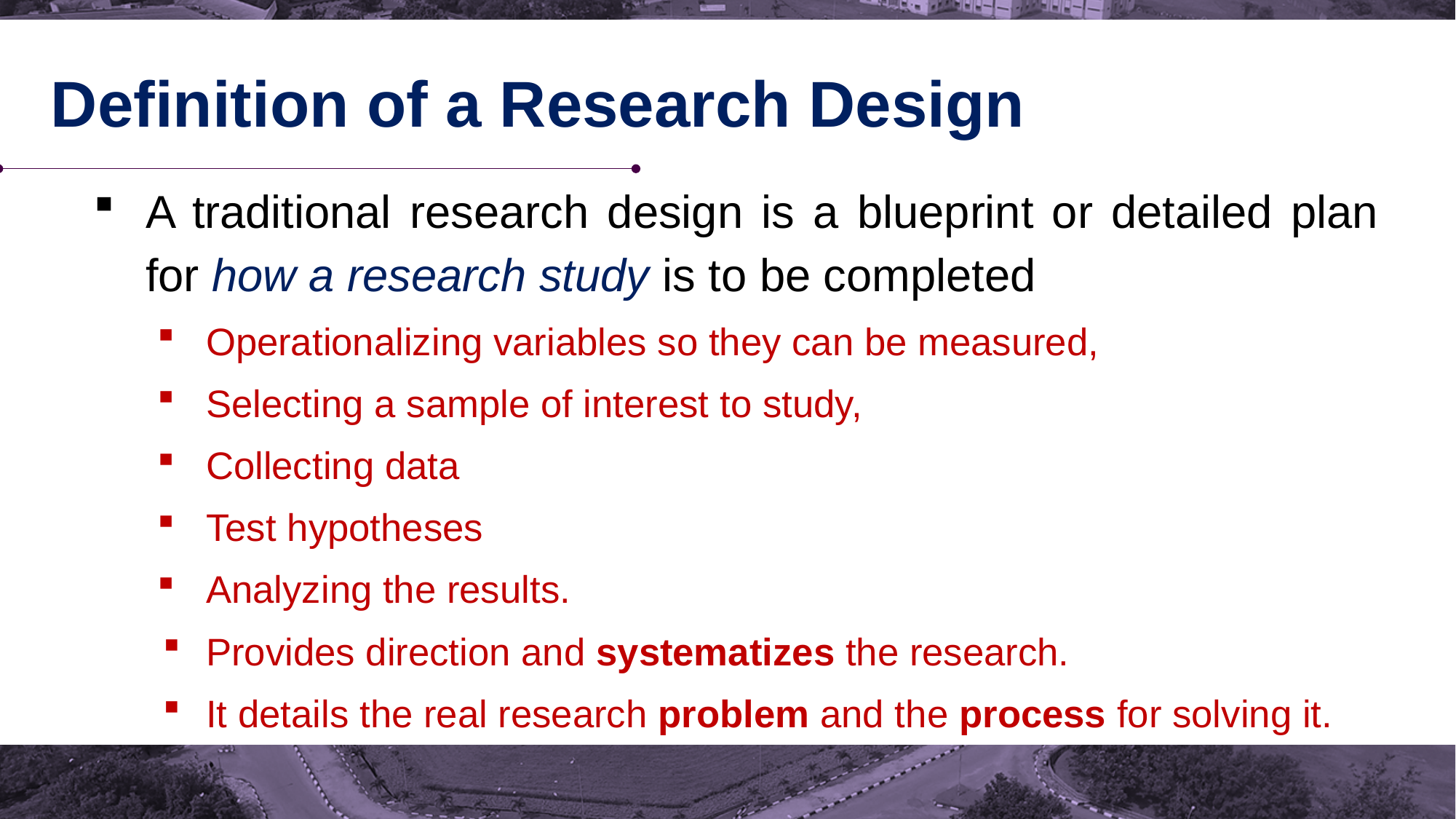

# Definition of a Research Design
A traditional research design is a blueprint or detailed plan for how a research study is to be completed
Operationalizing variables so they can be measured,
Selecting a sample of interest to study,
Collecting data
Test hypotheses
Analyzing the results.
Provides direction and systematizes the research.
It details the real research problem and the process for solving it.